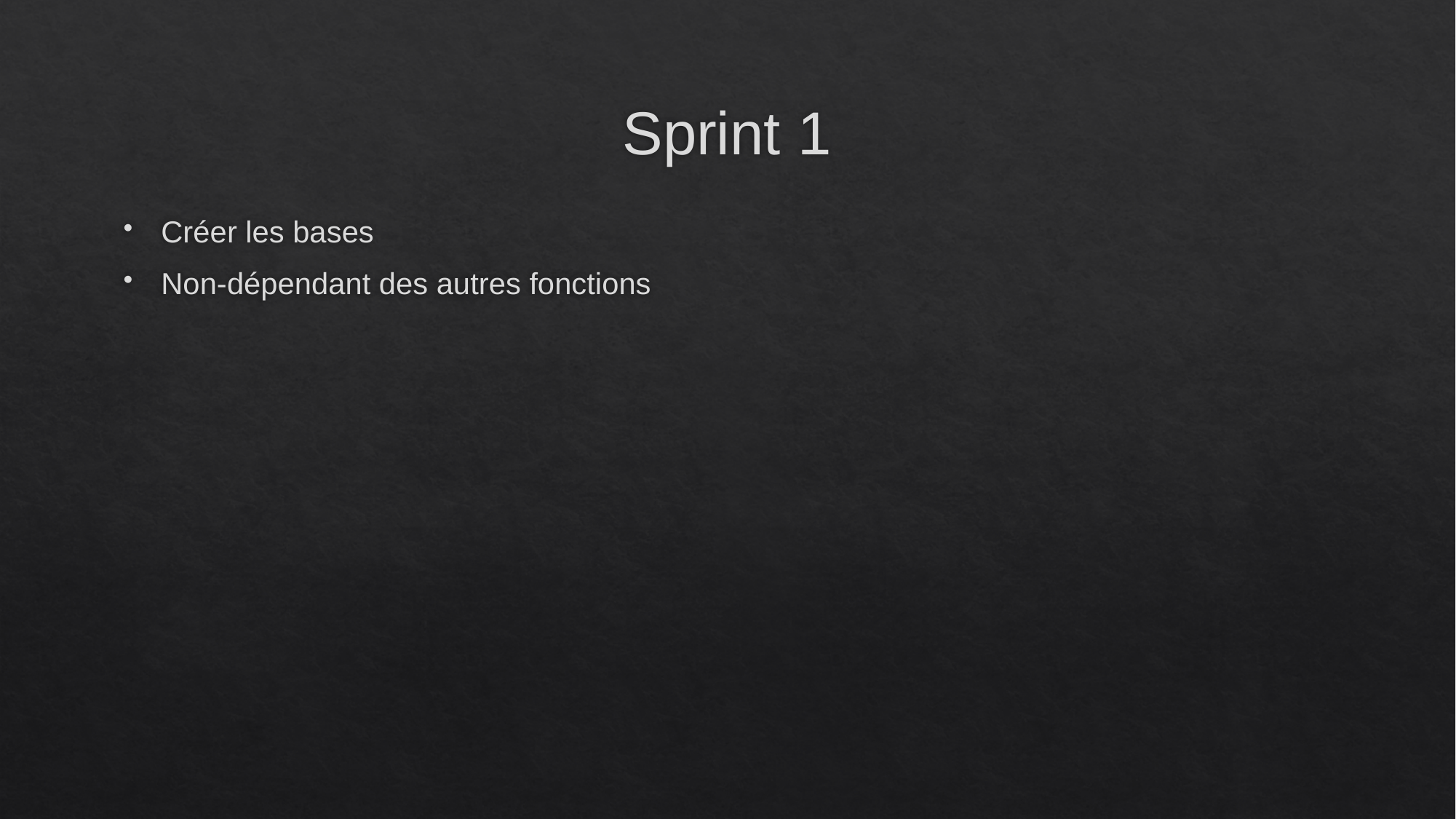

# Sprint 1
Créer les bases
Non-dépendant des autres fonctions